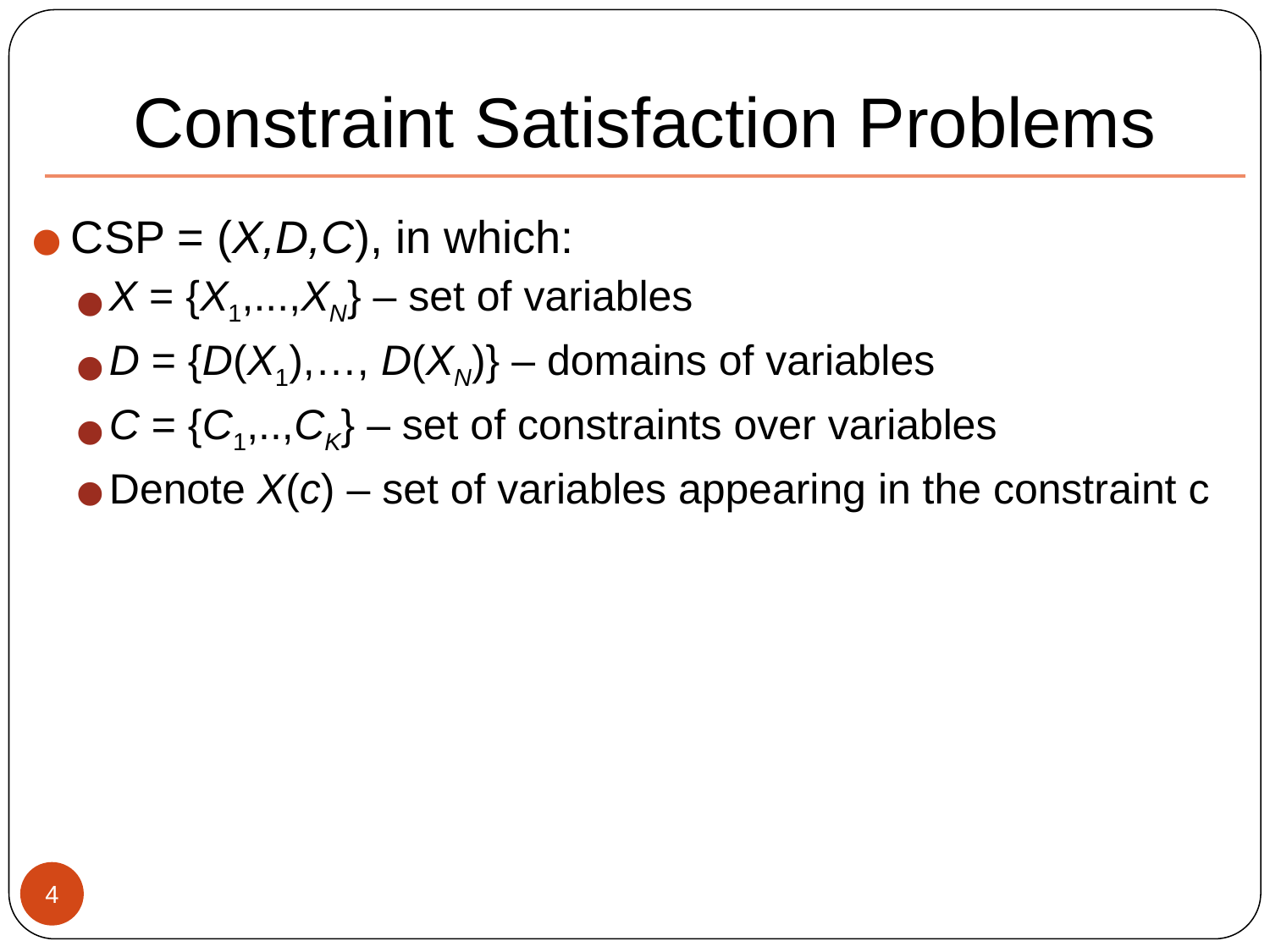

# Constraint Satisfaction Problems
CSP = (X,D,C), in which:
X = {X1,...,XN} – set of variables
D = {D(X1),…, D(XN)} – domains of variables
C = {C1,..,CK} – set of constraints over variables
Denote X(c) – set of variables appearing in the constraint c

4